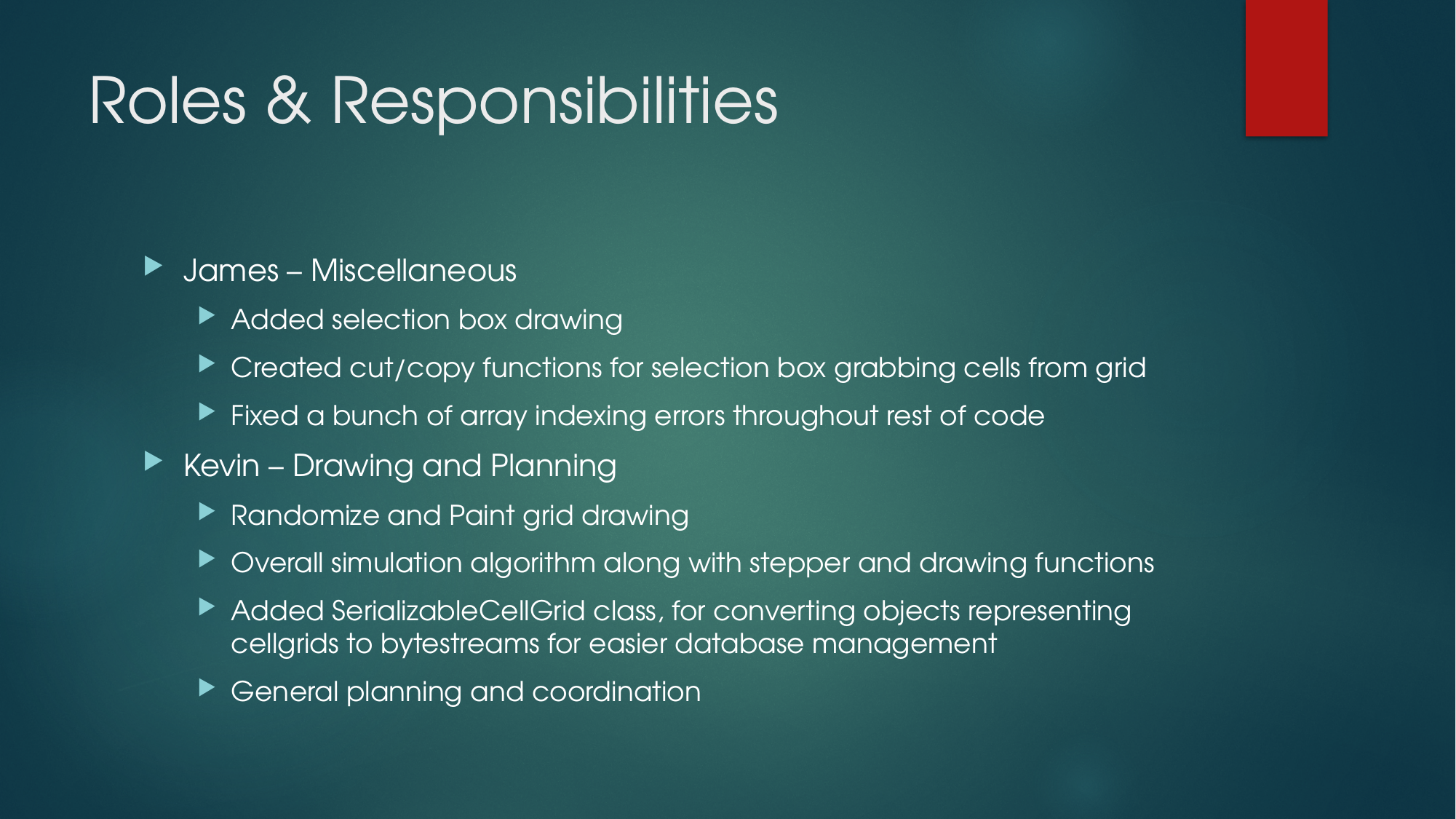

# Roles & Responsibilities
James – Miscellaneous
Added selection box drawing
Created cut/copy functions for selection box grabbing cells from grid
Fixed a bunch of array indexing errors throughout rest of code
Kevin – Drawing and Planning
Randomize and Paint grid drawing
Overall simulation algorithm along with stepper and drawing functions
Added SerializableCellGrid class, for converting objects representing cellgrids to bytestreams for easier database management
General planning and coordination